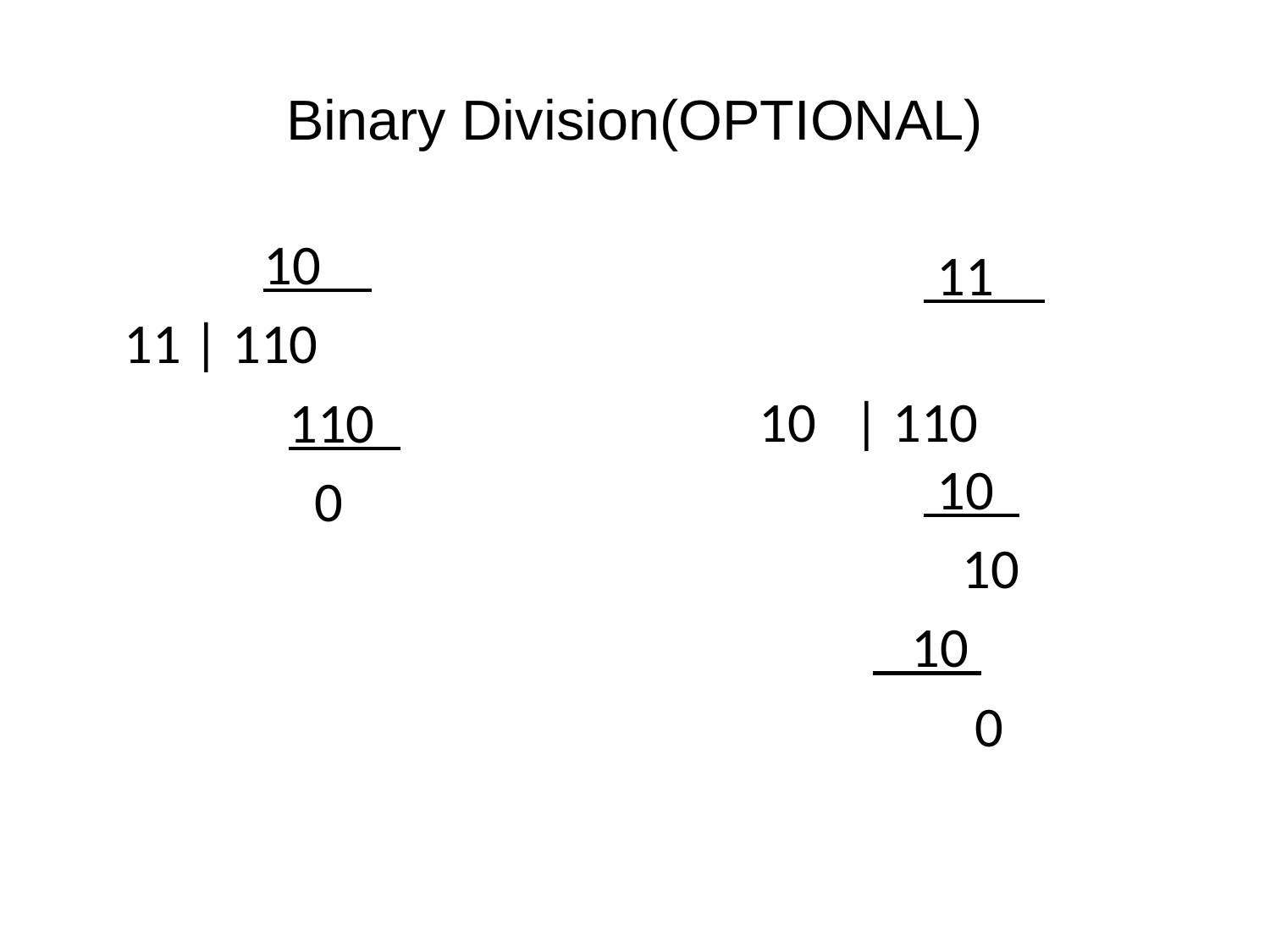

# Binary Division(OPTIONAL)
		 10
	11 | 110
		   110
		     0

		    11
	10   | 110		    10
		      10
	            10
		       0